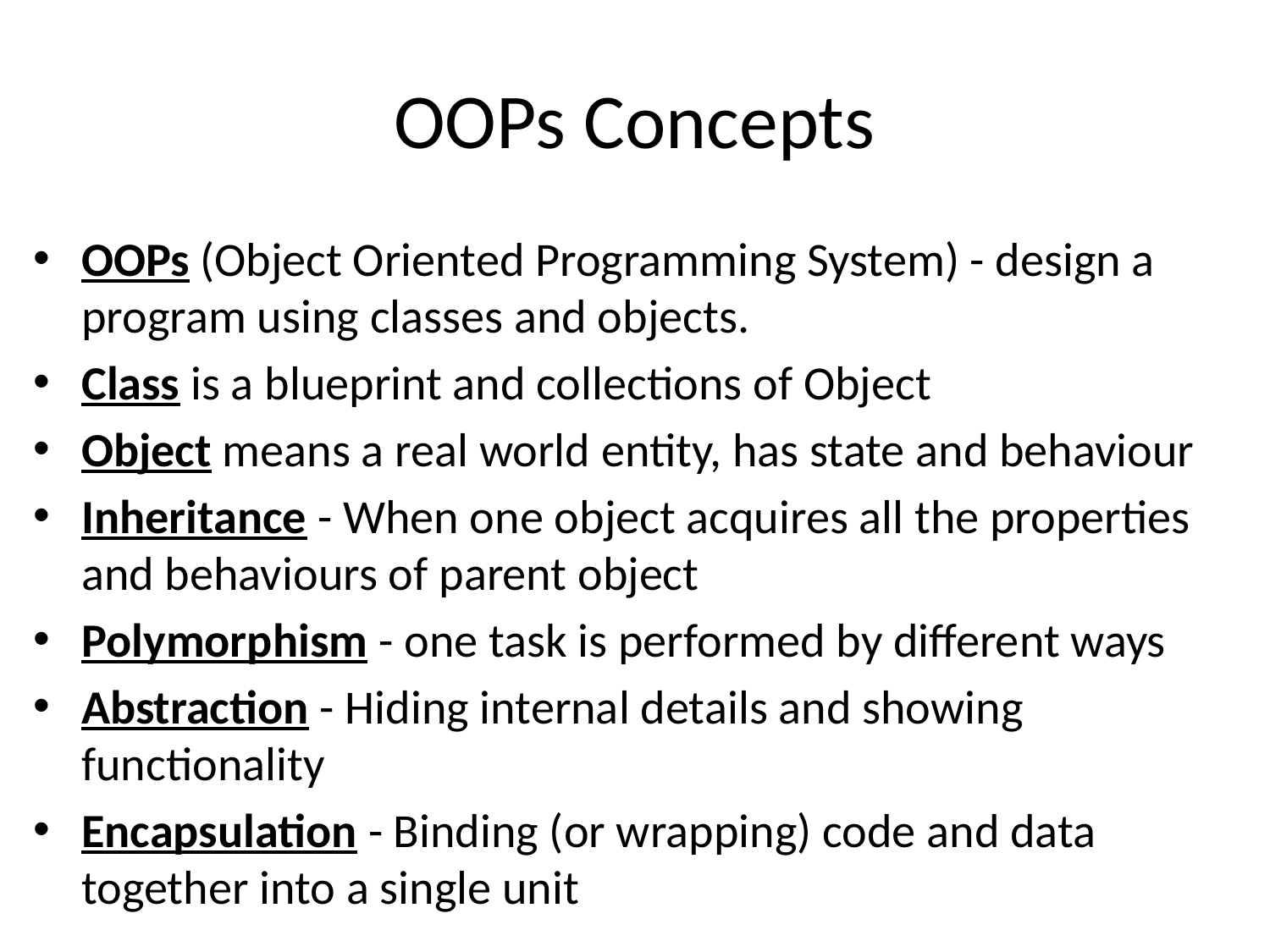

# OOPs Concepts
OOPs (Object Oriented Programming System) - design a program using classes and objects.
Class is a blueprint and collections of Object
Object means a real world entity, has state and behaviour
Inheritance - When one object acquires all the properties and behaviours of parent object
Polymorphism - one task is performed by different ways
Abstraction - Hiding internal details and showing functionality
Encapsulation - Binding (or wrapping) code and data together into a single unit